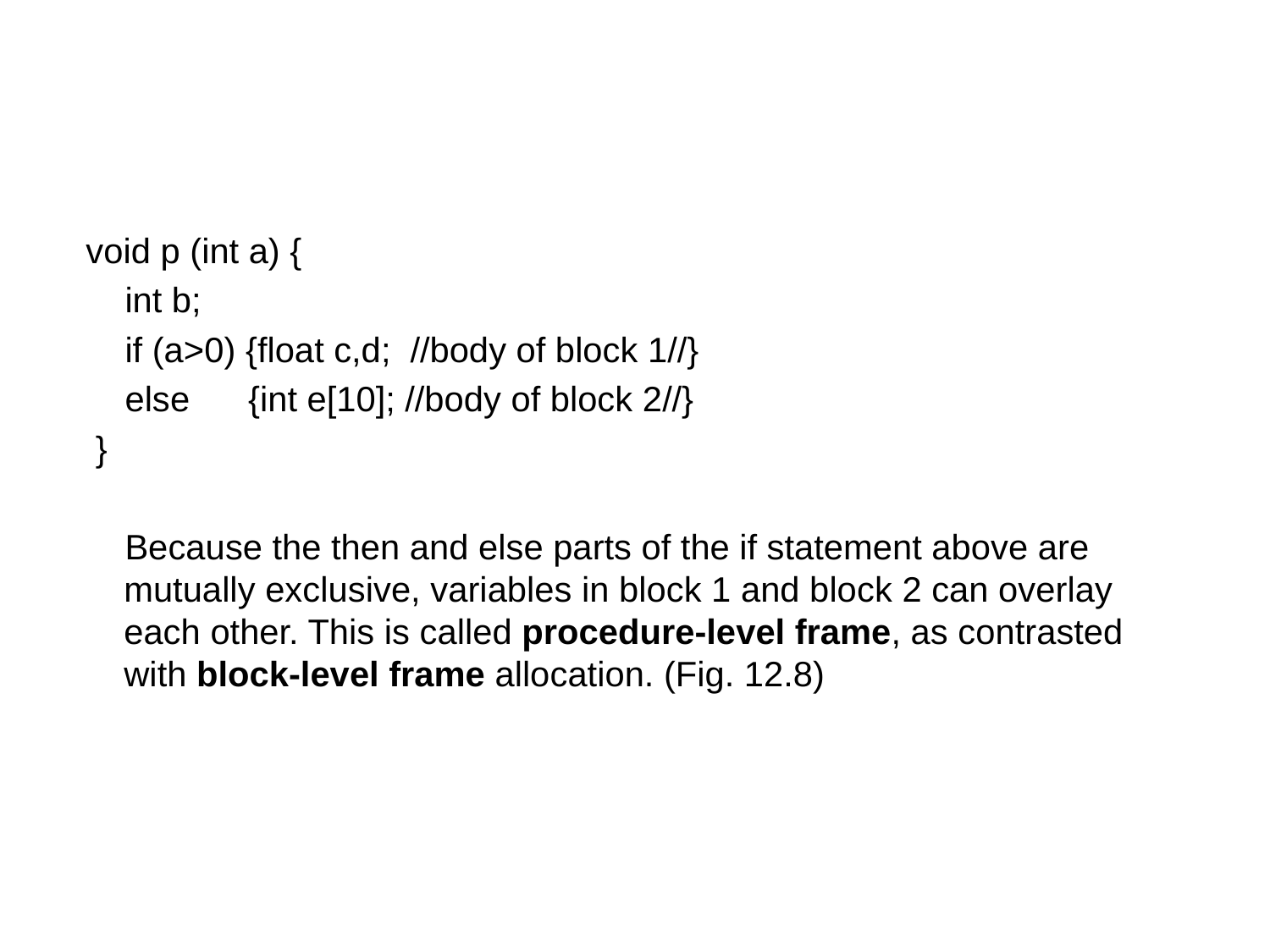

#
 void p (int a) {
     int b;
     if (a>0) {float c,d;  //body of block 1//}
     else      {int e[10]; //body of block 2//}
  }

     Because the then and else parts of the if statement above are mutually exclusive, variables in block 1 and block 2 can overlay each other. This is called procedure-level frame, as contrasted with block-level frame allocation. (Fig. 12.8)